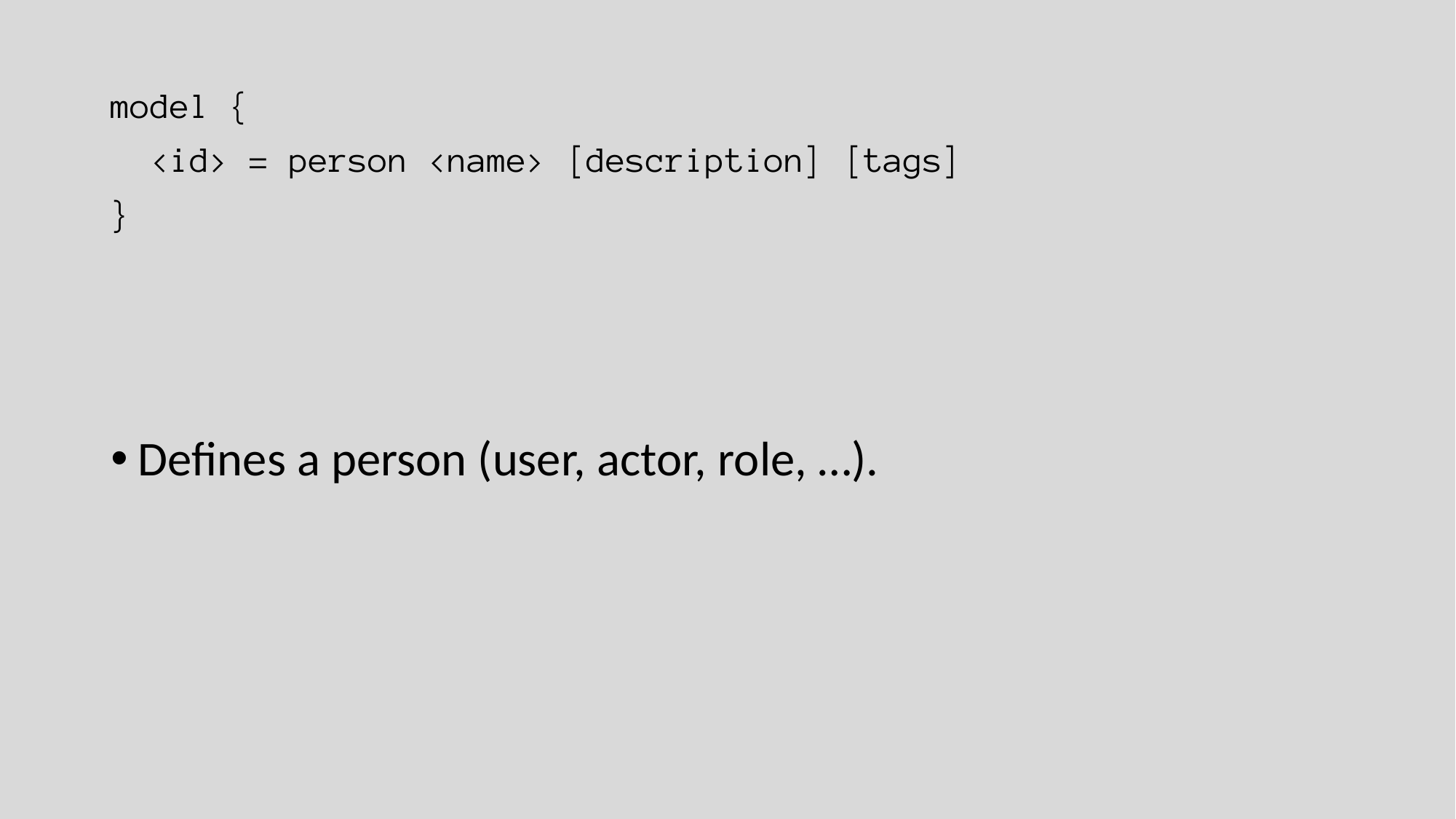

model {
  <id> = person <name> [description] [tags]
}
Defines a person (user, actor, role, …).